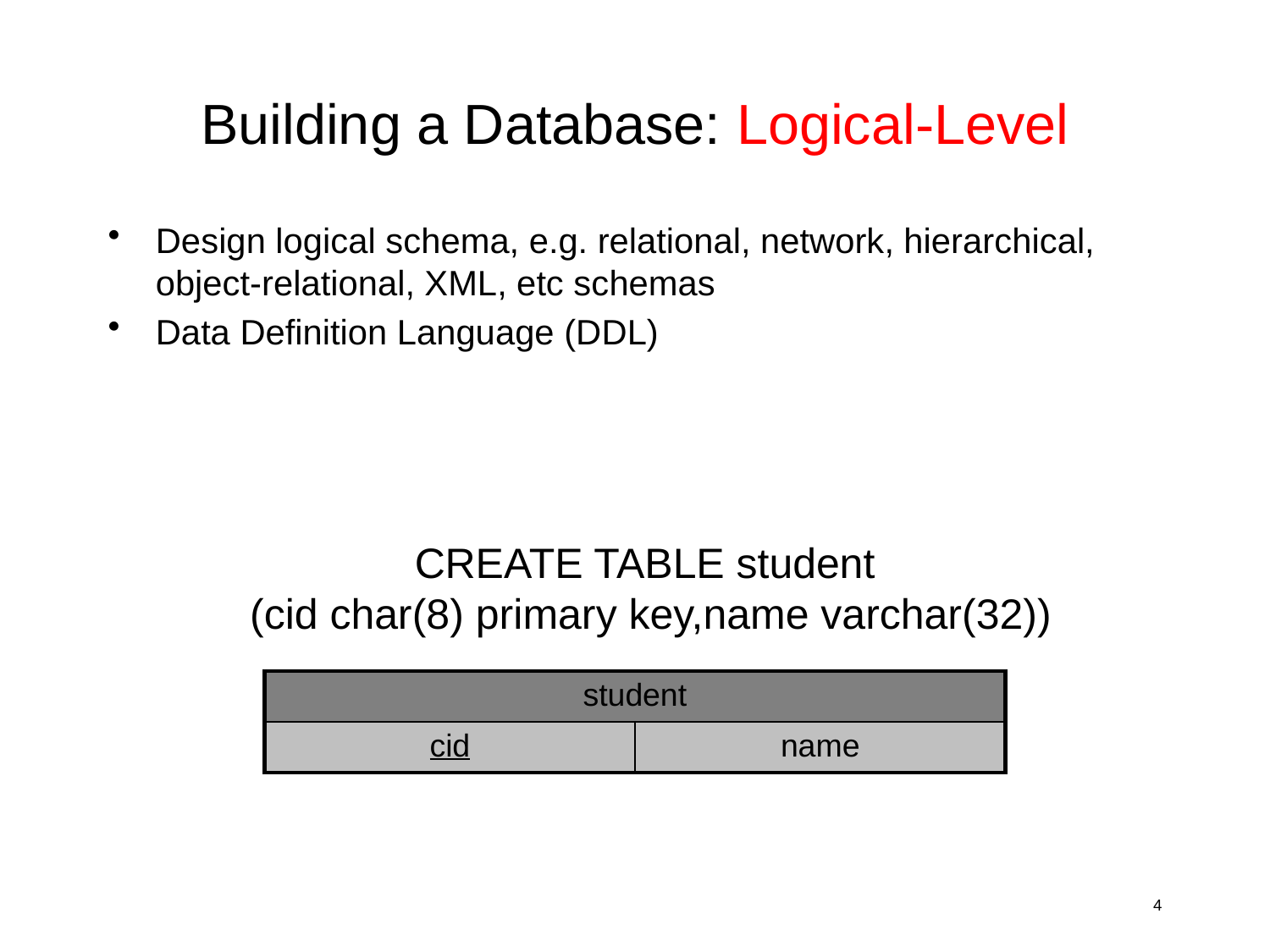

# Building a Database: Logical-Level
Design logical schema, e.g. relational, network, hierarchical, object-relational, XML, etc schemas
Data Definition Language (DDL)
CREATE TABLE student
(cid char(8) primary key,name varchar(32))
| student |  |
| --- | --- |
| cid | name |
4